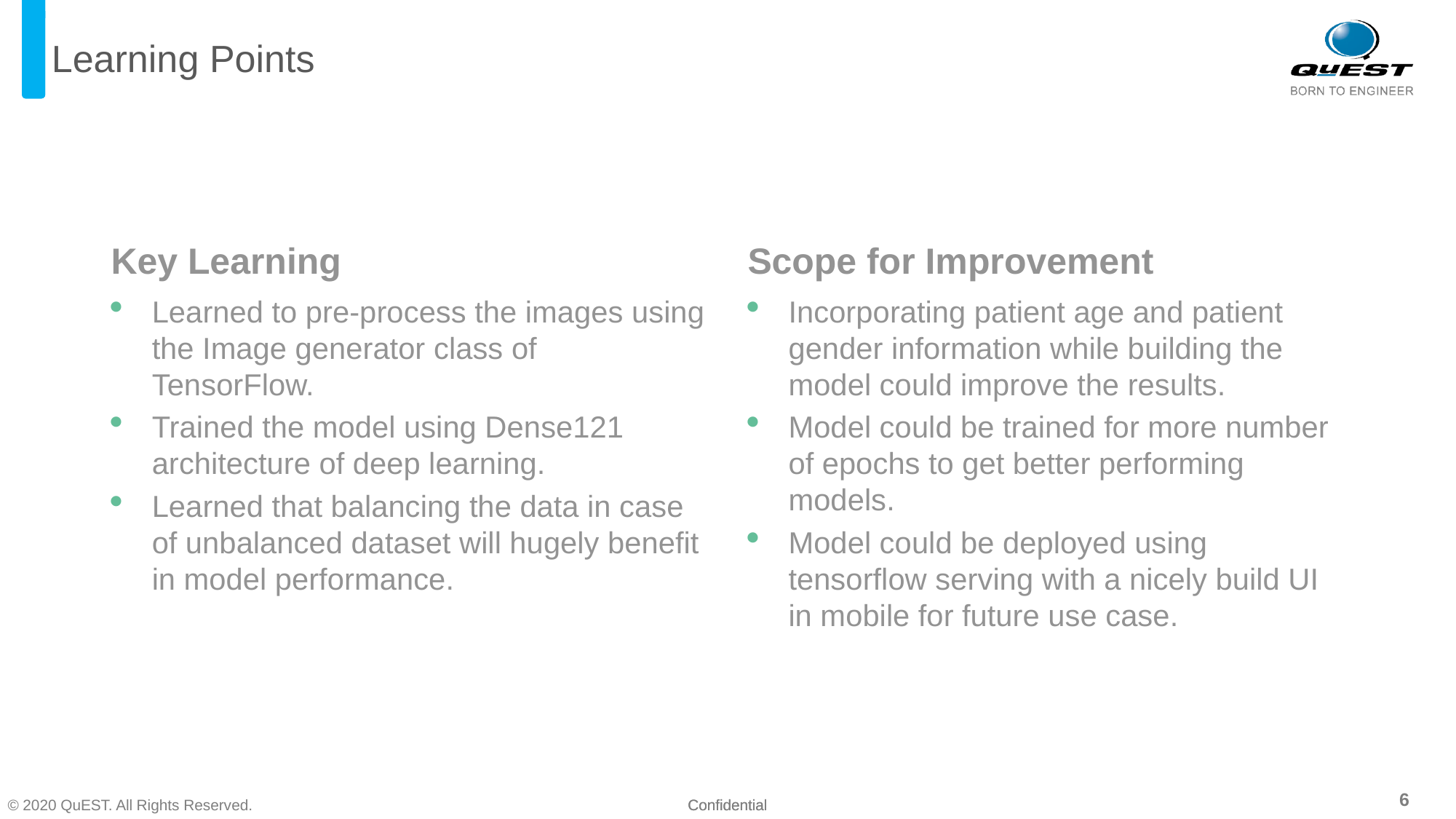

# Learning Points
Key Learning
Scope for Improvement
Learned to pre-process the images using the Image generator class of TensorFlow.
Trained the model using Dense121 architecture of deep learning.
Learned that balancing the data in case of unbalanced dataset will hugely benefit in model performance.
Incorporating patient age and patient gender information while building the model could improve the results.
Model could be trained for more number of epochs to get better performing models.
Model could be deployed using tensorflow serving with a nicely build UI in mobile for future use case.